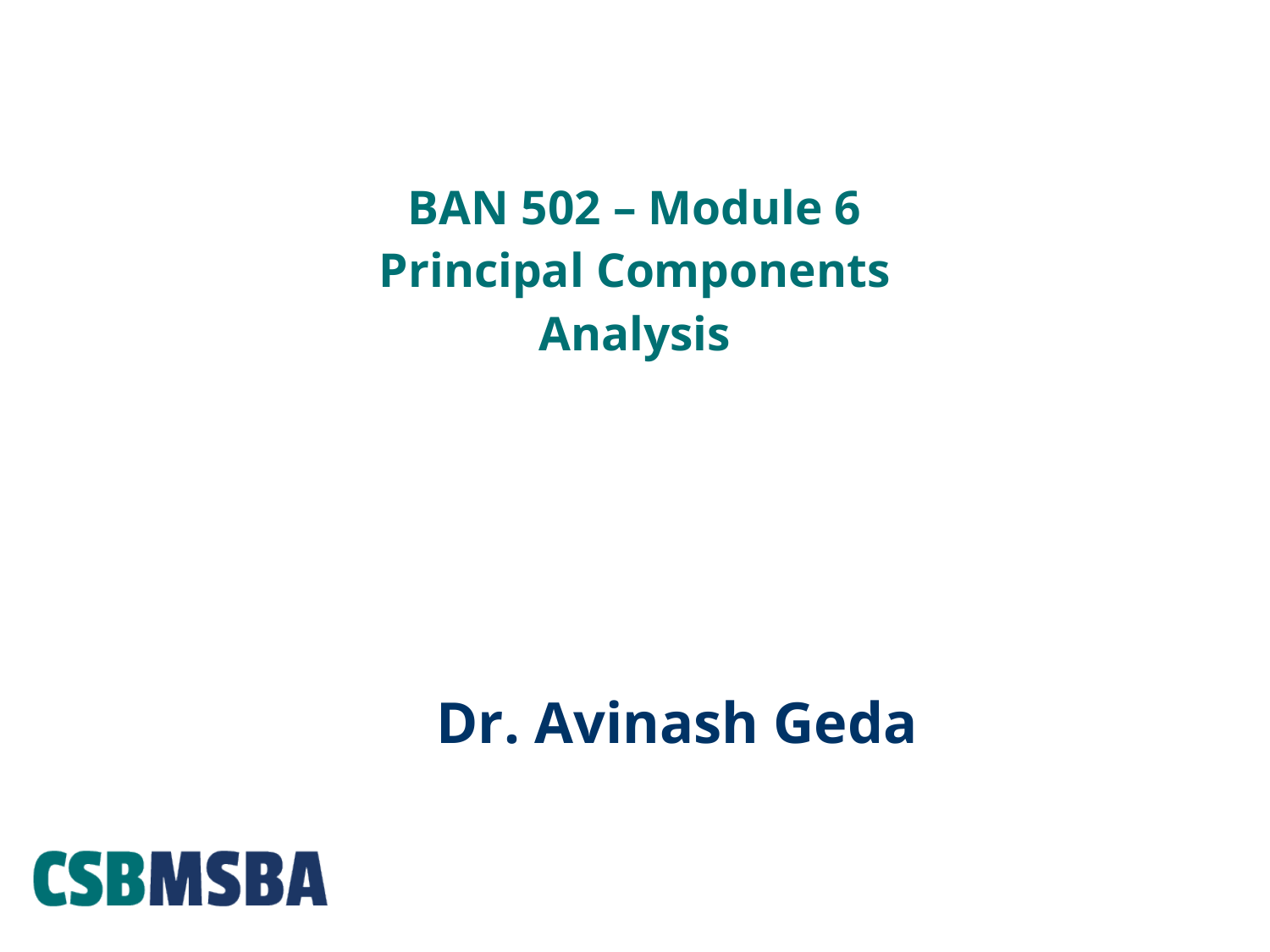

# BAN 502 – Module 6 Principal Components Analysis
Dr. Avinash Geda